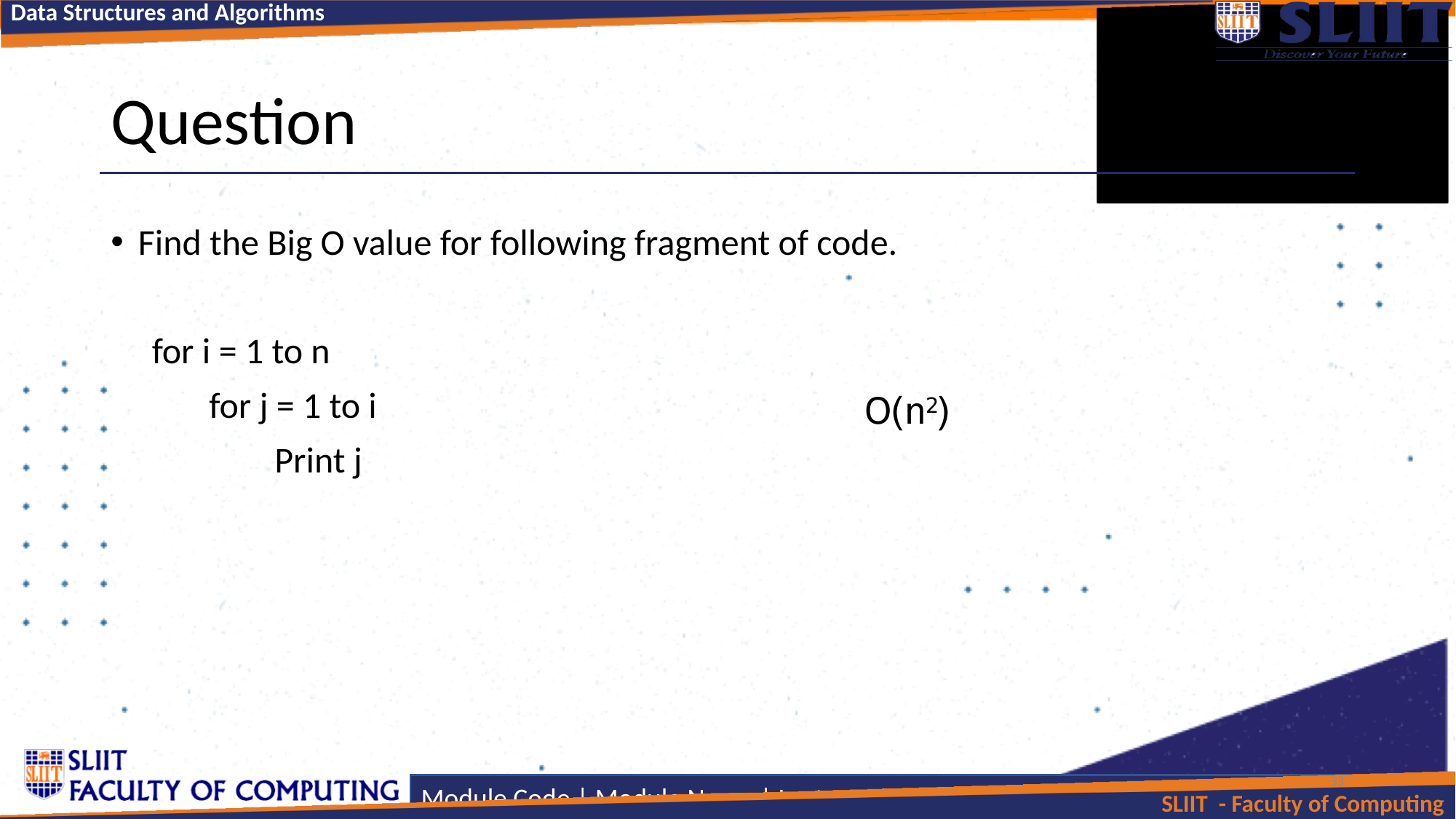

# Question
Find the Big O value for following fragment of code.

     for i = 1 to n
            for j = 1 to i
                    Print j
O(n2)
33